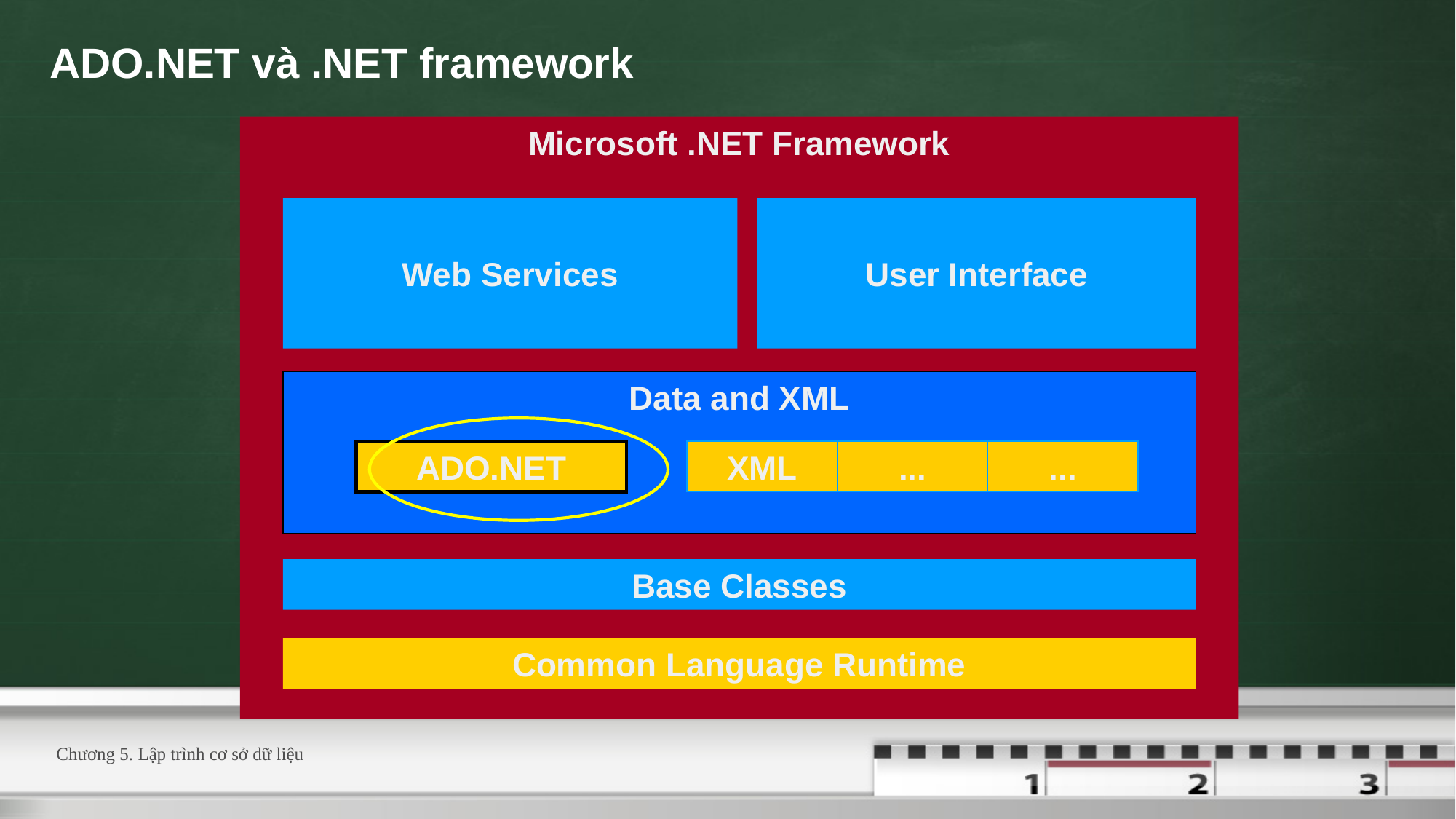

Chương 5. Lập trình cơ sở dữ liệu
4/46
# ADO.NET và .NET framework
Microsoft .NET Framework
Web Services
User Interface
Data and XML
ADO.NET
XML
...
...
Base Classes
Common Language Runtime

15/10/2022